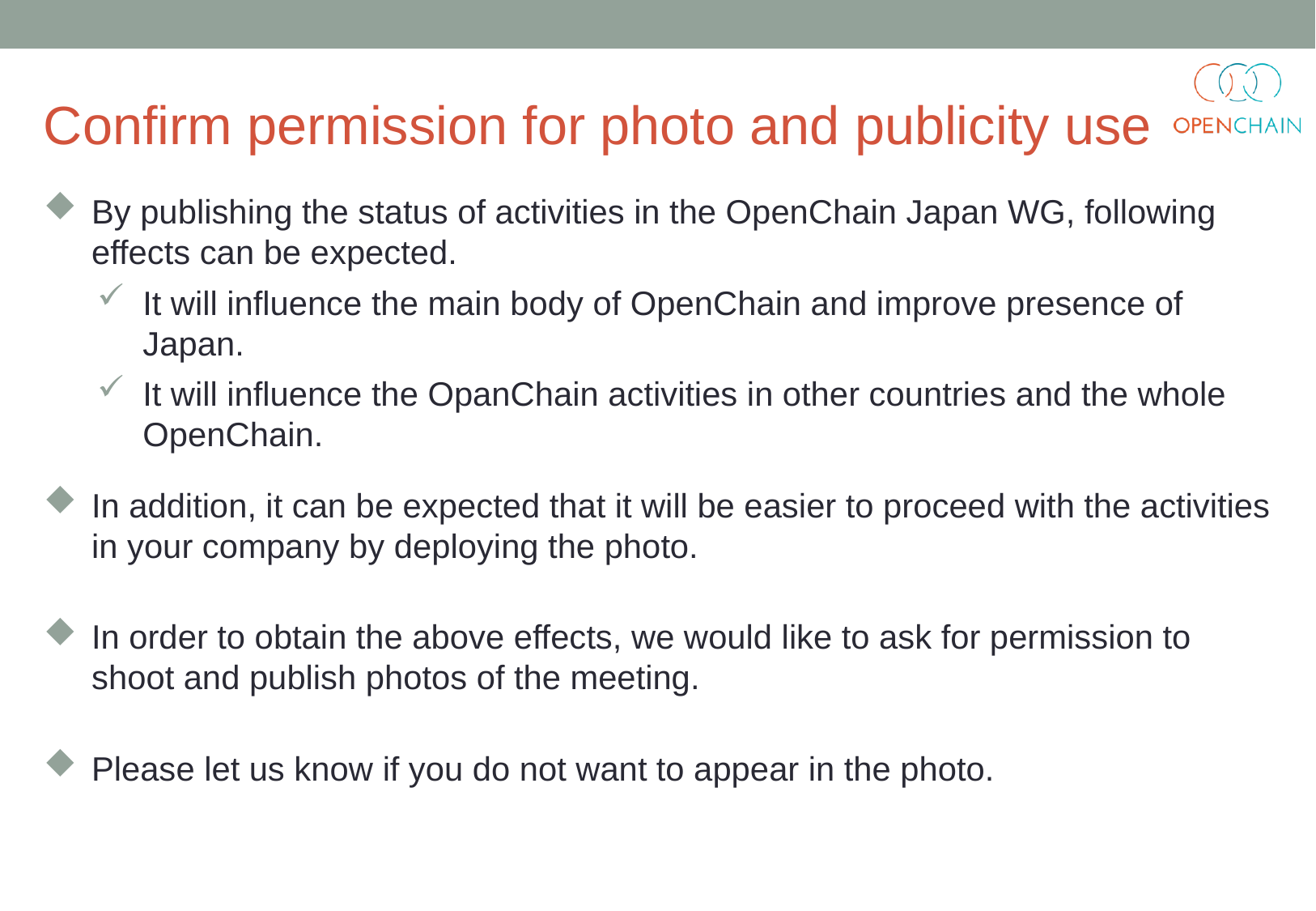

# Confirm permission for photo and publicity use
By publishing the status of activities in the OpenChain Japan WG, following effects can be expected.
It will influence the main body of OpenChain and improve presence of Japan.
It will influence the OpanChain activities in other countries and the whole OpenChain.
In addition, it can be expected that it will be easier to proceed with the activities in your company by deploying the photo.
In order to obtain the above effects, we would like to ask for permission to shoot and publish photos of the meeting.
Please let us know if you do not want to appear in the photo.